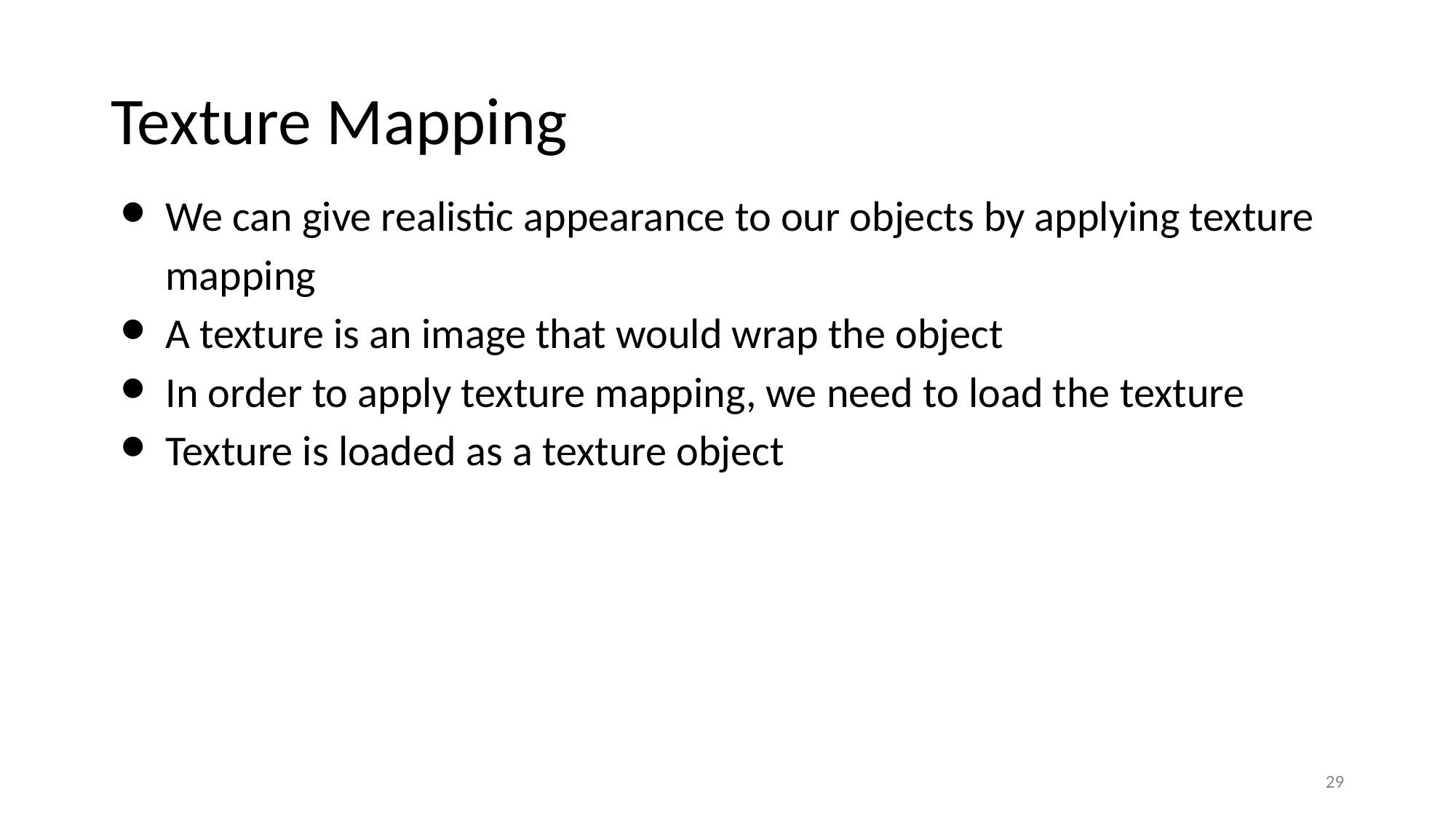

# Texture Mapping
We can give realistic appearance to our objects by applying texture mapping
A texture is an image that would wrap the object
In order to apply texture mapping, we need to load the texture
Texture is loaded as a texture object
29